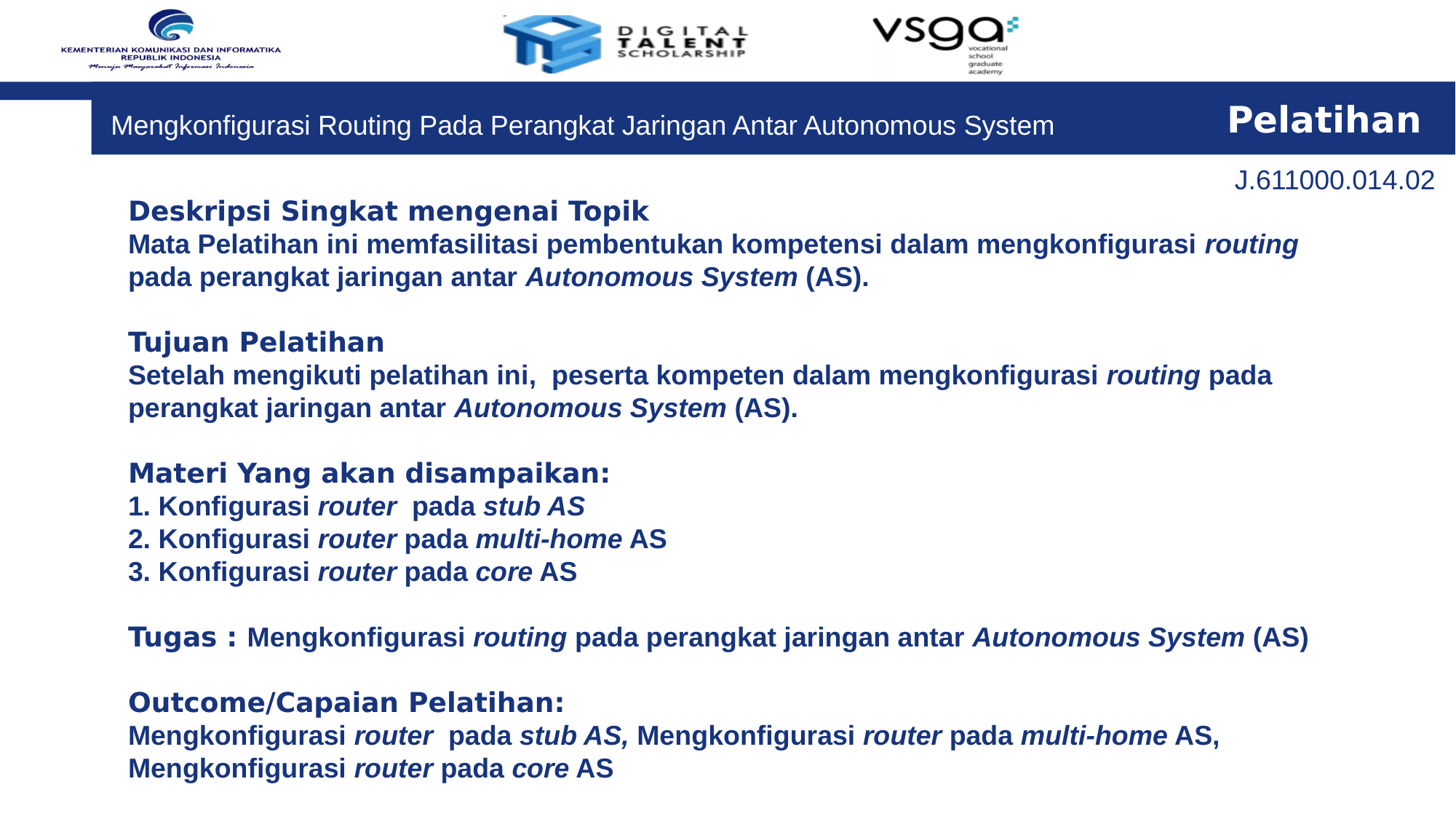

Pelatihan
Mengkonfigurasi Routing Pada Perangkat Jaringan Antar Autonomous System
J.611000.014.02
Deskripsi Singkat mengenai Topik
Mata Pelatihan ini memfasilitasi pembentukan kompetensi dalam mengkonfigurasi routing pada perangkat jaringan antar Autonomous System (AS).

Tujuan Pelatihan
Setelah mengikuti pelatihan ini,  peserta kompeten dalam mengkonfigurasi routing pada perangkat jaringan antar Autonomous System (AS).

Materi Yang akan disampaikan:
1. Konfigurasi router  pada stub AS
2. Konfigurasi router pada multi-home AS
3. Konfigurasi router pada core AS

Tugas : Mengkonfigurasi routing pada perangkat jaringan antar Autonomous System (AS)

Outcome/Capaian Pelatihan:
Mengkonfigurasi router  pada stub AS, Mengkonfigurasi router pada multi-home AS, Mengkonfigurasi router pada core AS